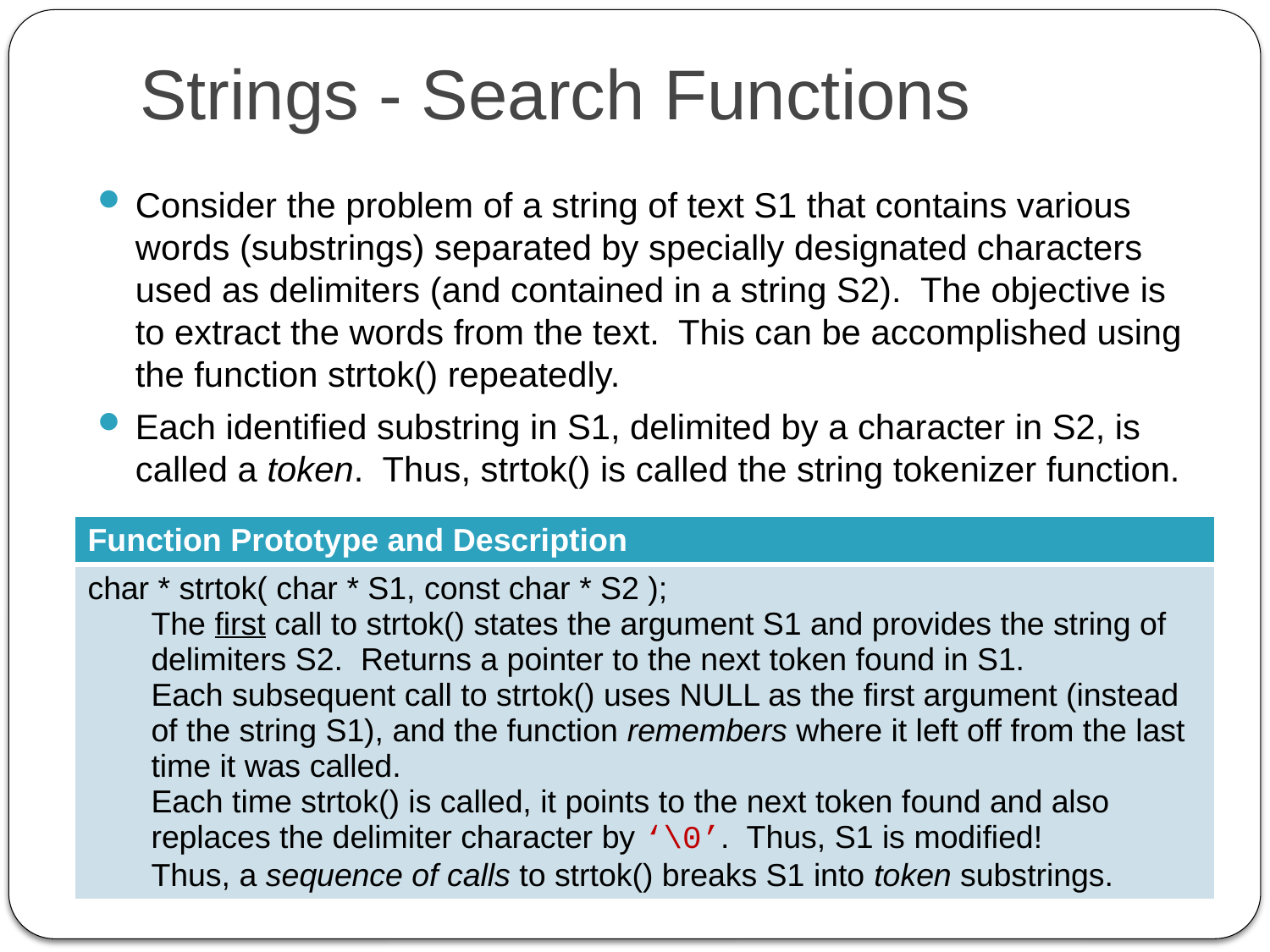

# Strings - Search Functions
Consider the problem of a string of text S1 that contains various words (substrings) separated by specially designated characters used as delimiters (and contained in a string S2).  The objective is to extract the words from the text.  This can be accomplished using the function strtok() repeatedly.
Each identified substring in S1, delimited by a character in S2, is called a token.  Thus, strtok() is called the string tokenizer function.
| Function Prototype and Description |
| --- |
| char \* strtok( char \* S1, const char \* S2 ); The first call to strtok() states the argument S1 and provides the string of delimiters S2. Returns a pointer to the next token found in S1. Each subsequent call to strtok() uses NULL as the first argument (instead of the string S1), and the function remembers where it left off from the last time it was called. Each time strtok() is called, it points to the next token found and also replaces the delimiter character by ‘\0’. Thus, S1 is modified! Thus, a sequence of calls to strtok() breaks S1 into token substrings. |